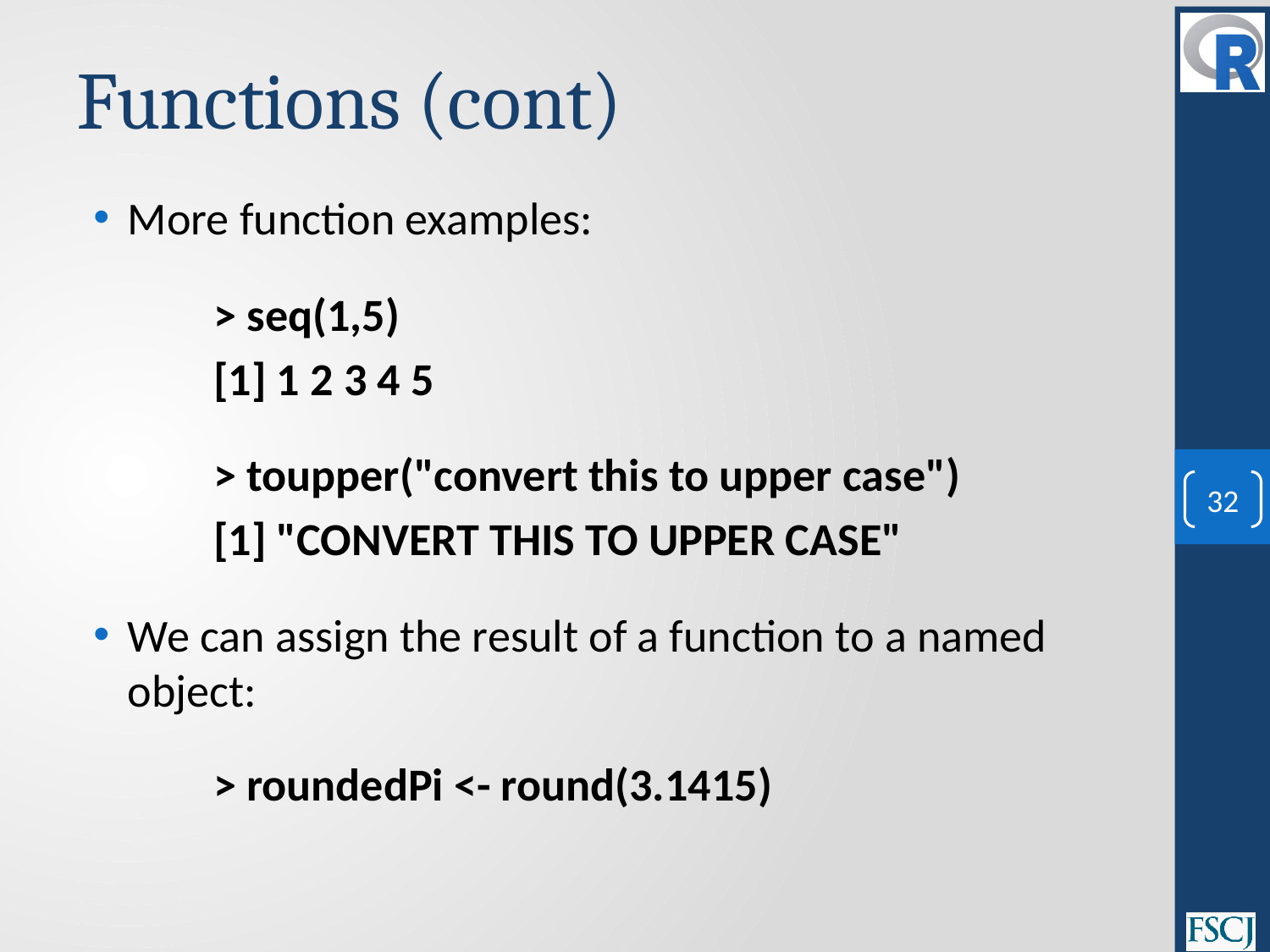

# Functions (cont)
More function examples:

> seq(1,5)
[1] 1 2 3 4 5

> toupper("convert this to upper case")
[1] "CONVERT THIS TO UPPER CASE"

We can assign the result of a function to a named object:

> roundedPi <- round(3.1415)
32